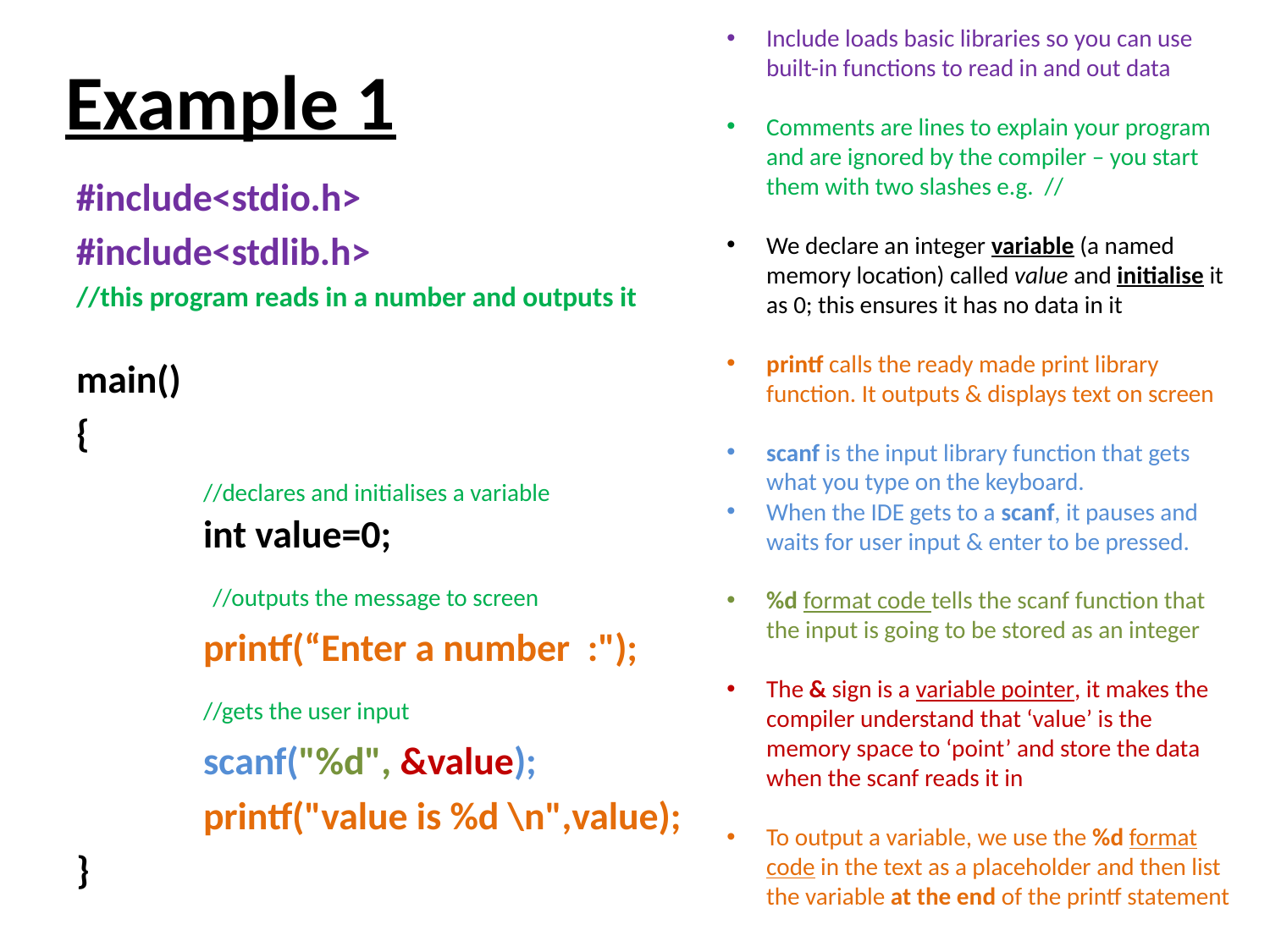

Include loads basic libraries so you can use built-in functions to read in and out data

Comments are lines to explain your program and are ignored by the compiler – you start them with two slashes e.g.  //
We declare an integer variable (a named memory location) called value and initialise it as 0; this ensures it has no data in it

printf calls the ready made print library function. It outputs & displays text on screen

scanf is the input library function that gets what you type on the keyboard.
When the IDE gets to a scanf, it pauses and waits for user input & enter to be pressed.

%d format code tells the scanf function that the input is going to be stored as an integer

The & sign is a variable pointer, it makes the compiler understand that ‘value’ is the memory space to ‘point’ and store the data when the scanf reads it in

To output a variable, we use the %d format code in the text as a placeholder and then list the variable at the end of the printf statement
# Example 1
#include<stdio.h>
#include<stdlib.h>
//this program reads in a number and outputs it
main()
{
	//declares and initialises a variable
	int value=0;
	 //outputs the message to screen
	printf(“Enter a number  :");
	//gets the user input
	scanf("%d", &value);
	printf("value is %d \n",value);
}